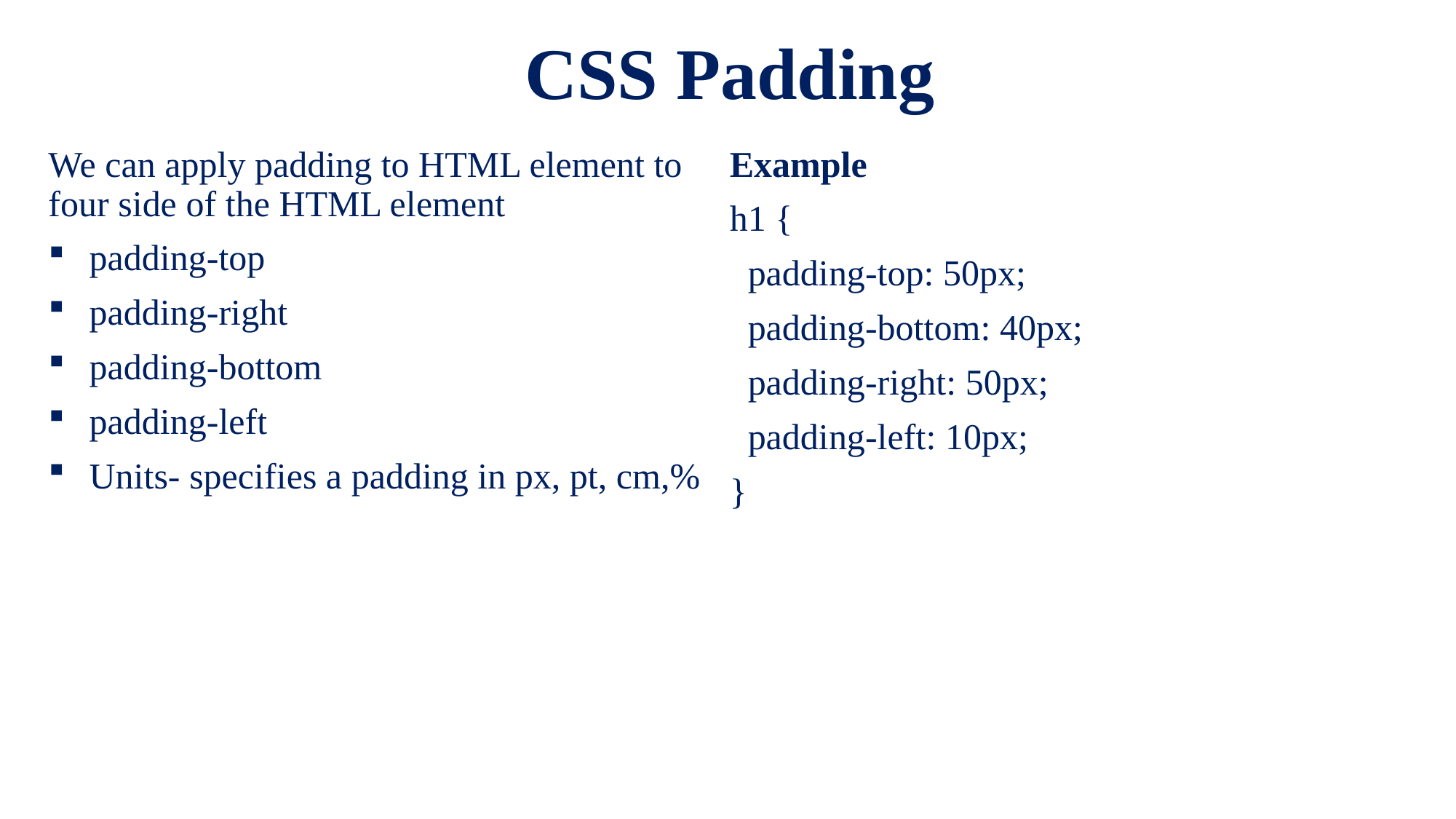

# CSS Padding
We can apply padding to HTML element to four side of the HTML element
padding-top
padding-right
padding-bottom
padding-left
Units- specifies a padding in px, pt, cm,%

Example
h1 {
  padding-top: 50px;
  padding-bottom: 40px;
  padding-right: 50px;
  padding-left: 10px;
}